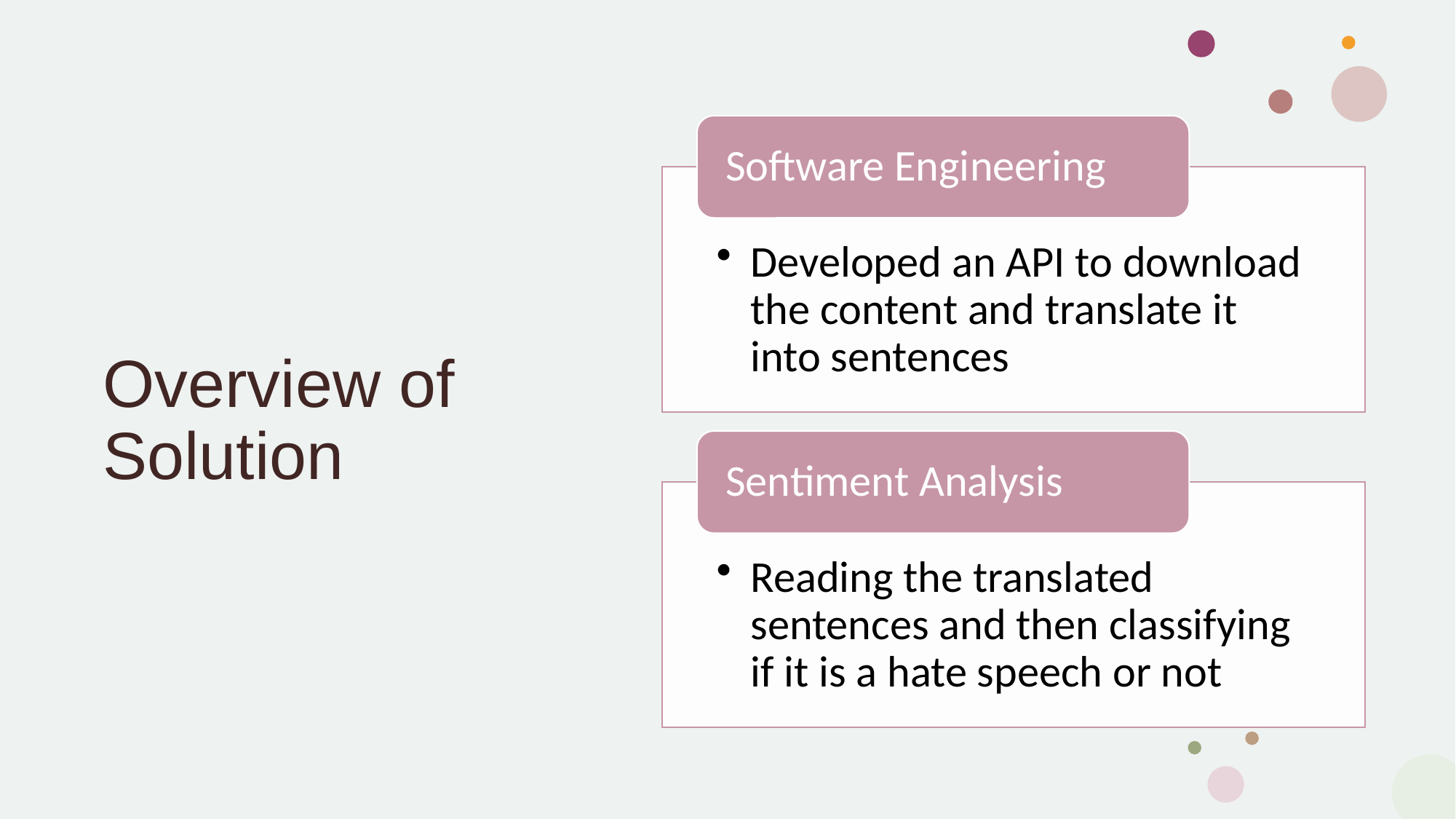

# Overview of Solution
Developed an API to download the content and translate it into sentences
Software Engineering
Reading the translated sentences and then classifying if it is a hate speech or not
Sentiment Analysis